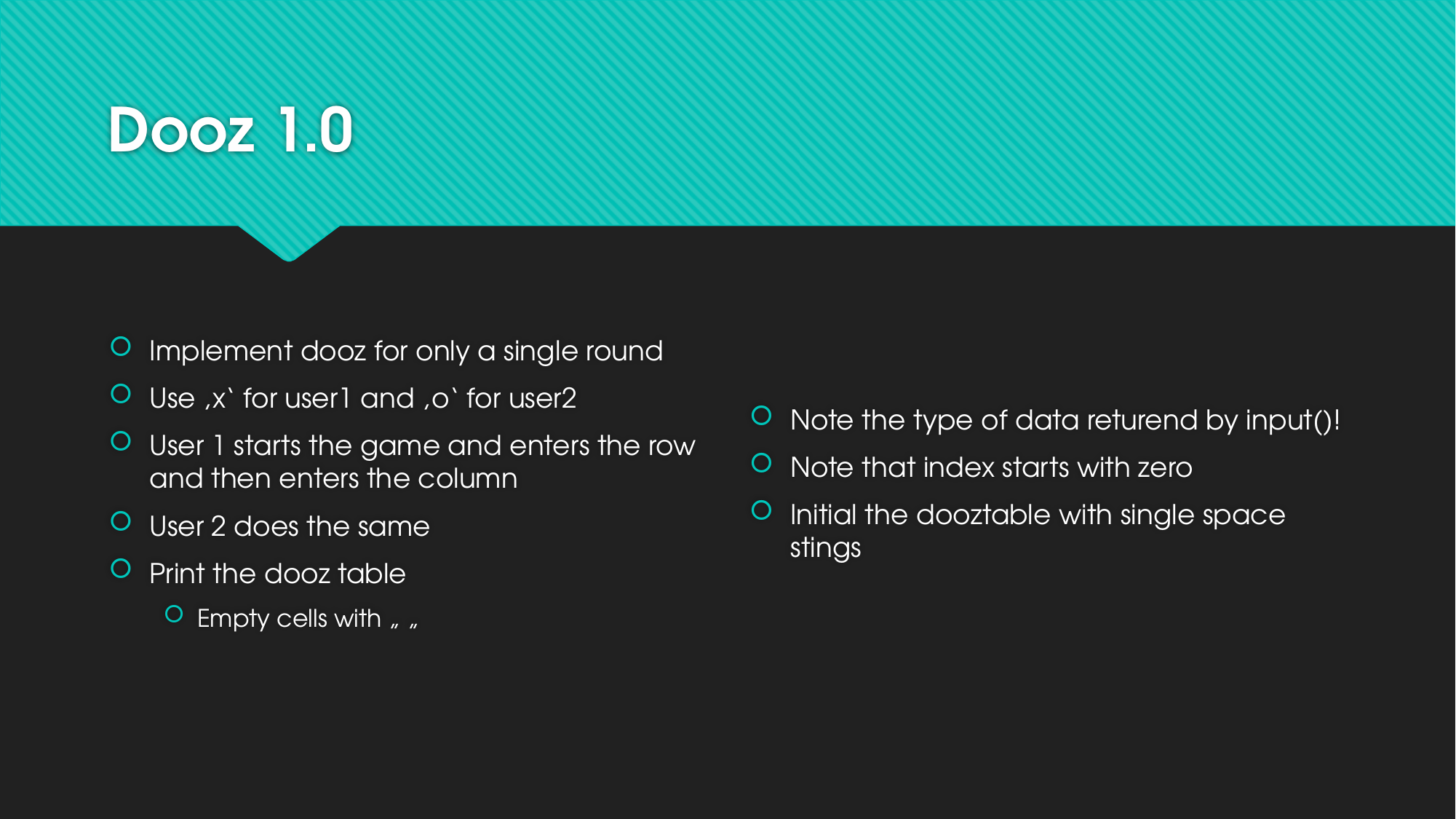

# Dooz 1.0
Implement dooz for only a single round
Use ‚x‘ for user1 and ‚o‘ for user2
User 1 starts the game and enters the row and then enters the column
User 2 does the same
Print the dooz table
Empty cells with „ „
Note the type of data returend by input()!
Note that index starts with zero
Initial the dooztable with single space stings